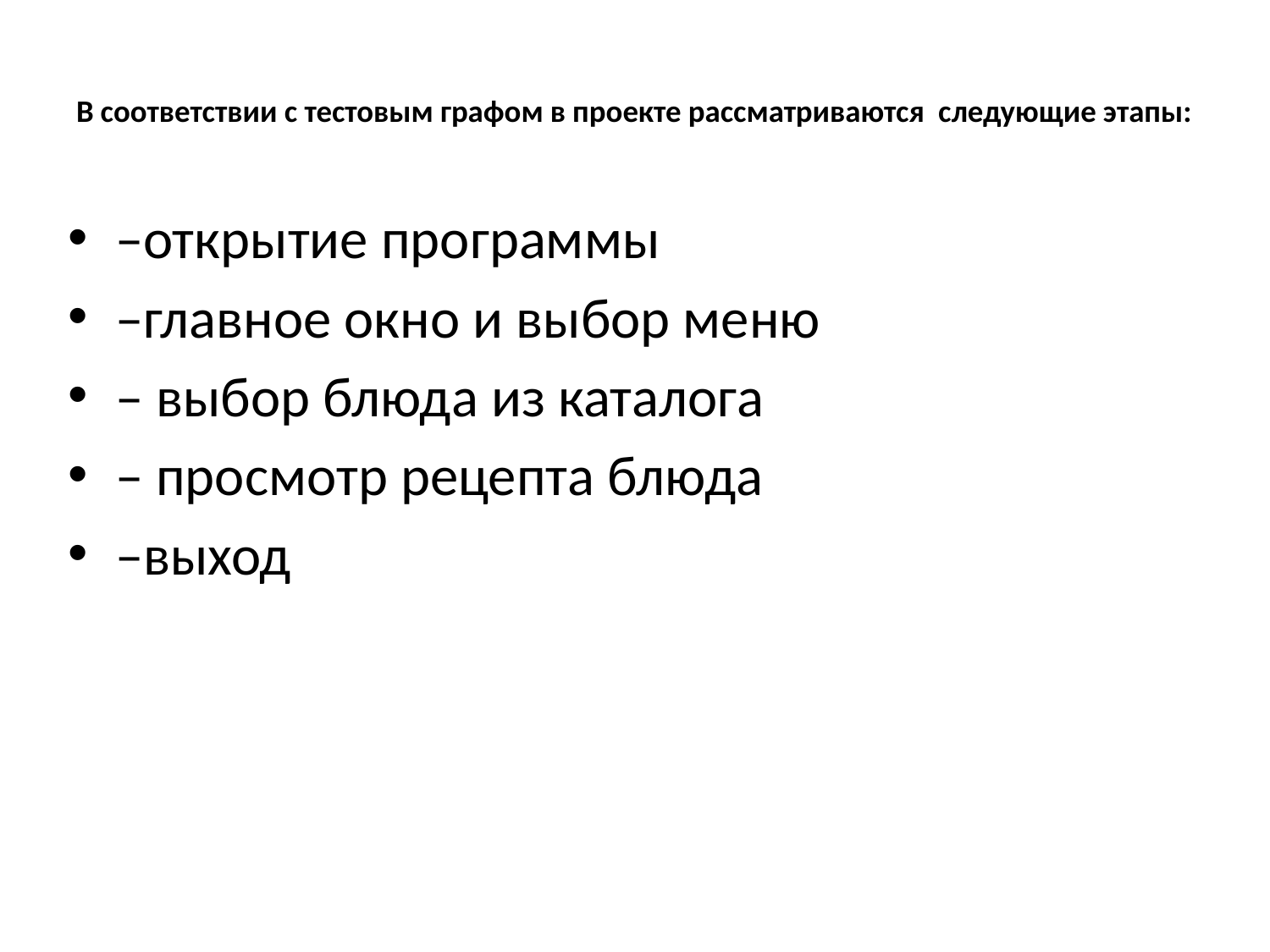

# В соответствии с тестовым графом в проекте рассматриваются  следующие этапы:
–открытие программы
–главное окно и выбор меню
– выбор блюда из каталога
– просмотр рецепта блюда
–выход